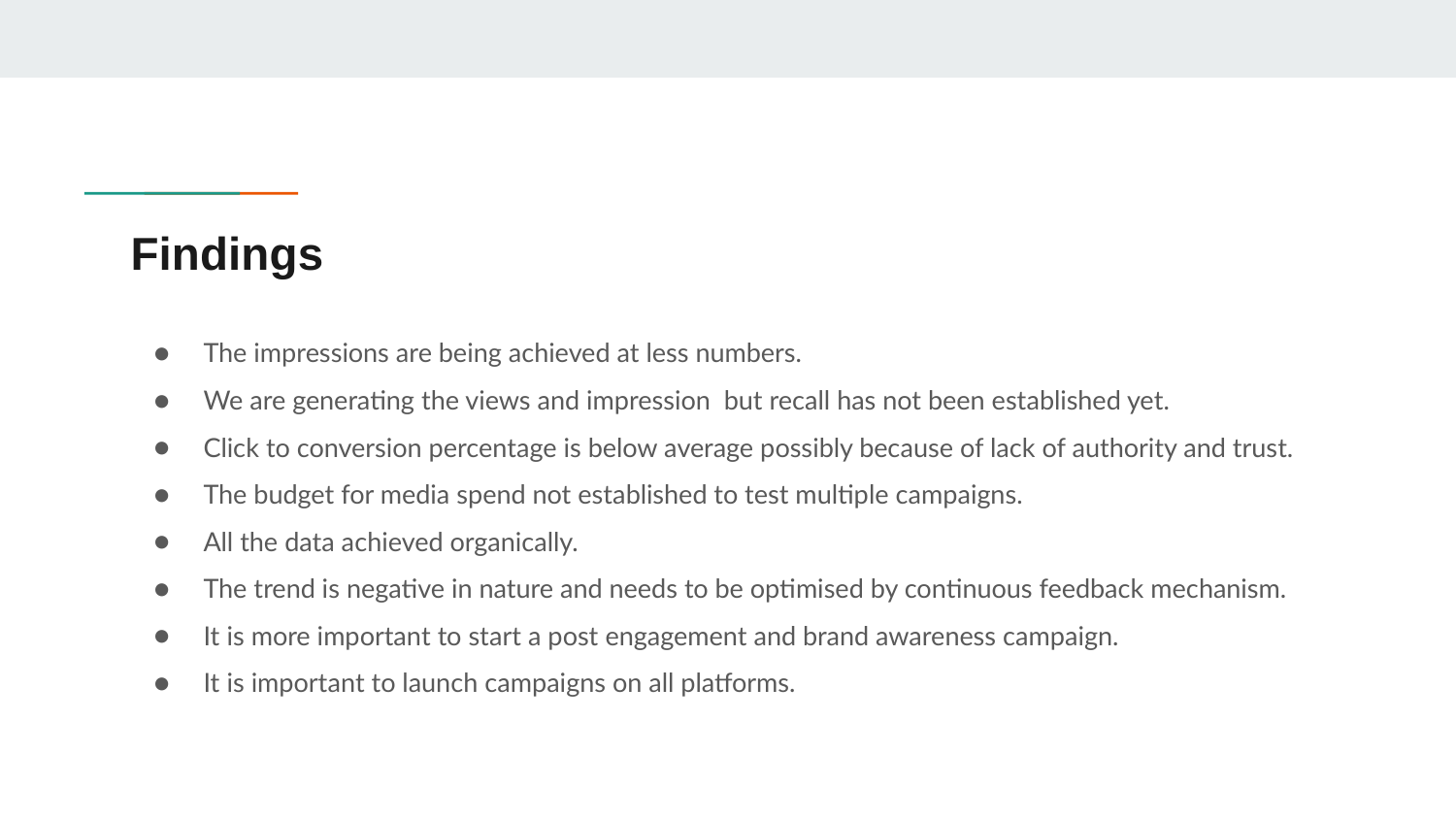

# Findings
The impressions are being achieved at less numbers.
We are generating the views and impression  but recall has not been established yet.
Click to conversion percentage is below average possibly because of lack of authority and trust.
The budget for media spend not established to test multiple campaigns.
All the data achieved organically.
The trend is negative in nature and needs to be optimised by continuous feedback mechanism.
It is more important to start a post engagement and brand awareness campaign.
It is important to launch campaigns on all platforms.